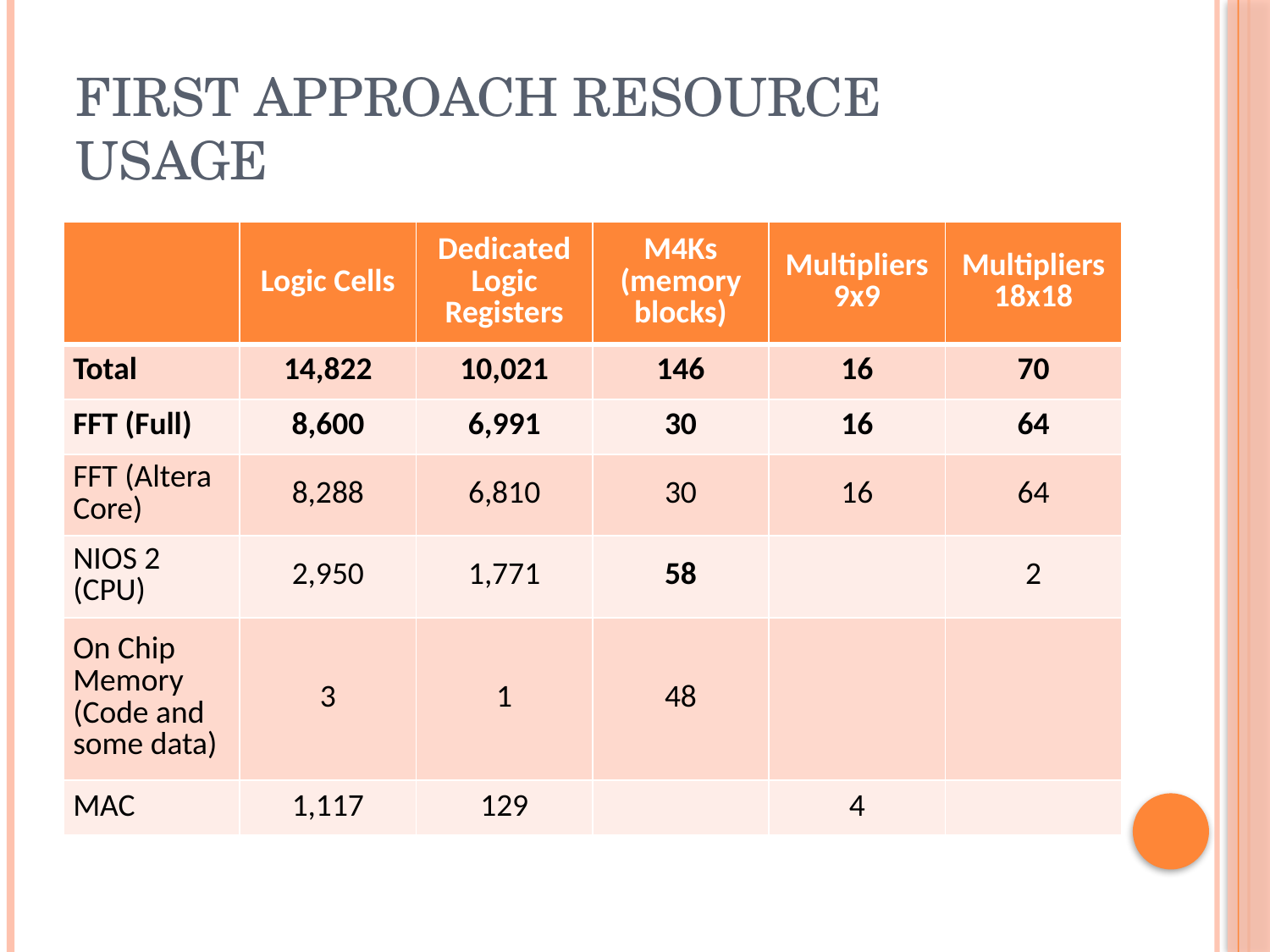

# First Approach Resource Usage
|  | Logic Cells | Dedicated Logic Registers | M4Ks (memory blocks) | Multipliers 9x9 | Multipliers 18x18 |
| --- | --- | --- | --- | --- | --- |
| Total | 14,822 | 10,021 | 146 | 16 | 70 |
| FFT (Full) | 8,600 | 6,991 | 30 | 16 | 64 |
| FFT (Altera Core) | 8,288 | 6,810 | 30 | 16 | 64 |
| NIOS 2 (CPU) | 2,950 | 1,771 | 58 |  | 2 |
| On Chip Memory (Code and some data) | 3 | 1 | 48 |  |  |
| MAC | 1,117 | 129 |  | 4 |  |